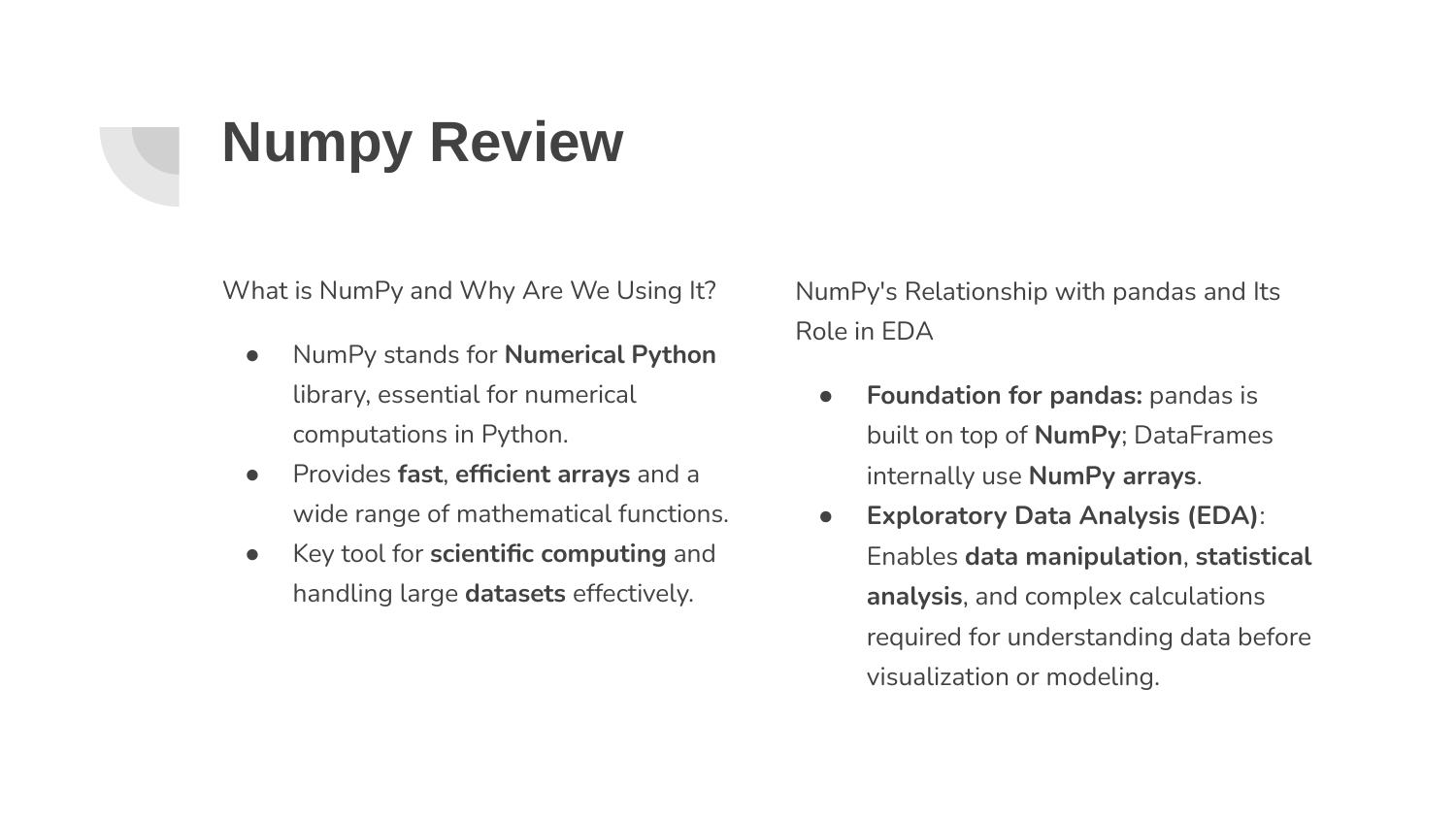

# Numpy Review
What is NumPy and Why Are We Using It?
NumPy stands for Numerical Python library, essential for numerical computations in Python.
Provides fast, efficient arrays and a wide range of mathematical functions.
Key tool for scientific computing and handling large datasets effectively.
NumPy's Relationship with pandas and Its Role in EDA
Foundation for pandas: pandas is built on top of NumPy; DataFrames internally use NumPy arrays.
Exploratory Data Analysis (EDA): Enables data manipulation, statistical analysis, and complex calculations required for understanding data before visualization or modeling.